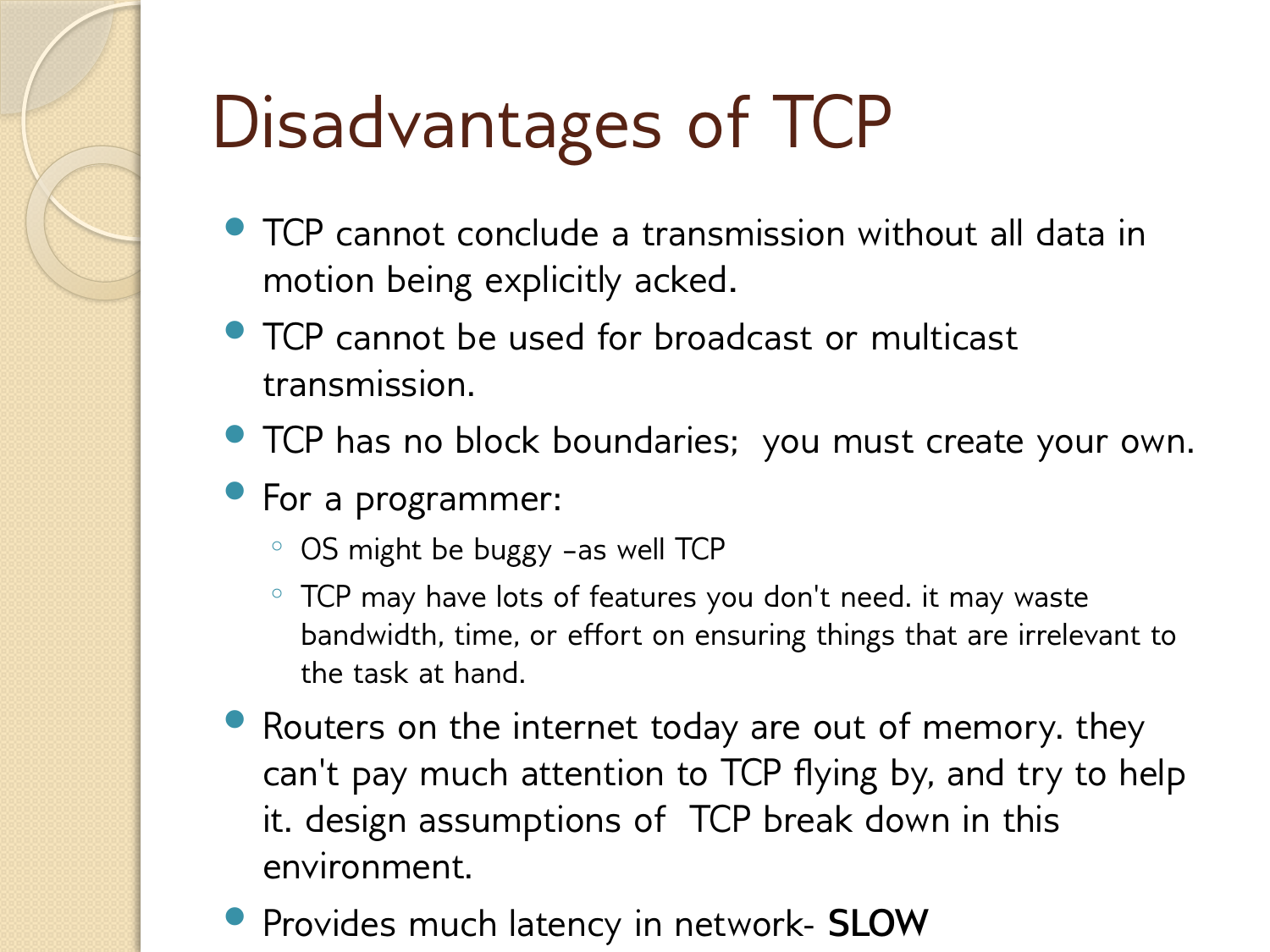

# Disadvantages of TCP
TCP cannot conclude a transmission without all data in motion being explicitly acked.
TCP cannot be used for broadcast or multicast transmission.
TCP has no block boundaries;  you must create your own.
For a programmer:
OS might be buggy –as well TCP
TCP may have lots of features you don't need. it may waste bandwidth, time, or effort on ensuring things that are irrelevant to the task at hand.
Routers on the internet today are out of memory. they can't pay much attention to TCP flying by, and try to help it. design assumptions of  TCP break down in this environment.
Provides much latency in network- SLOW